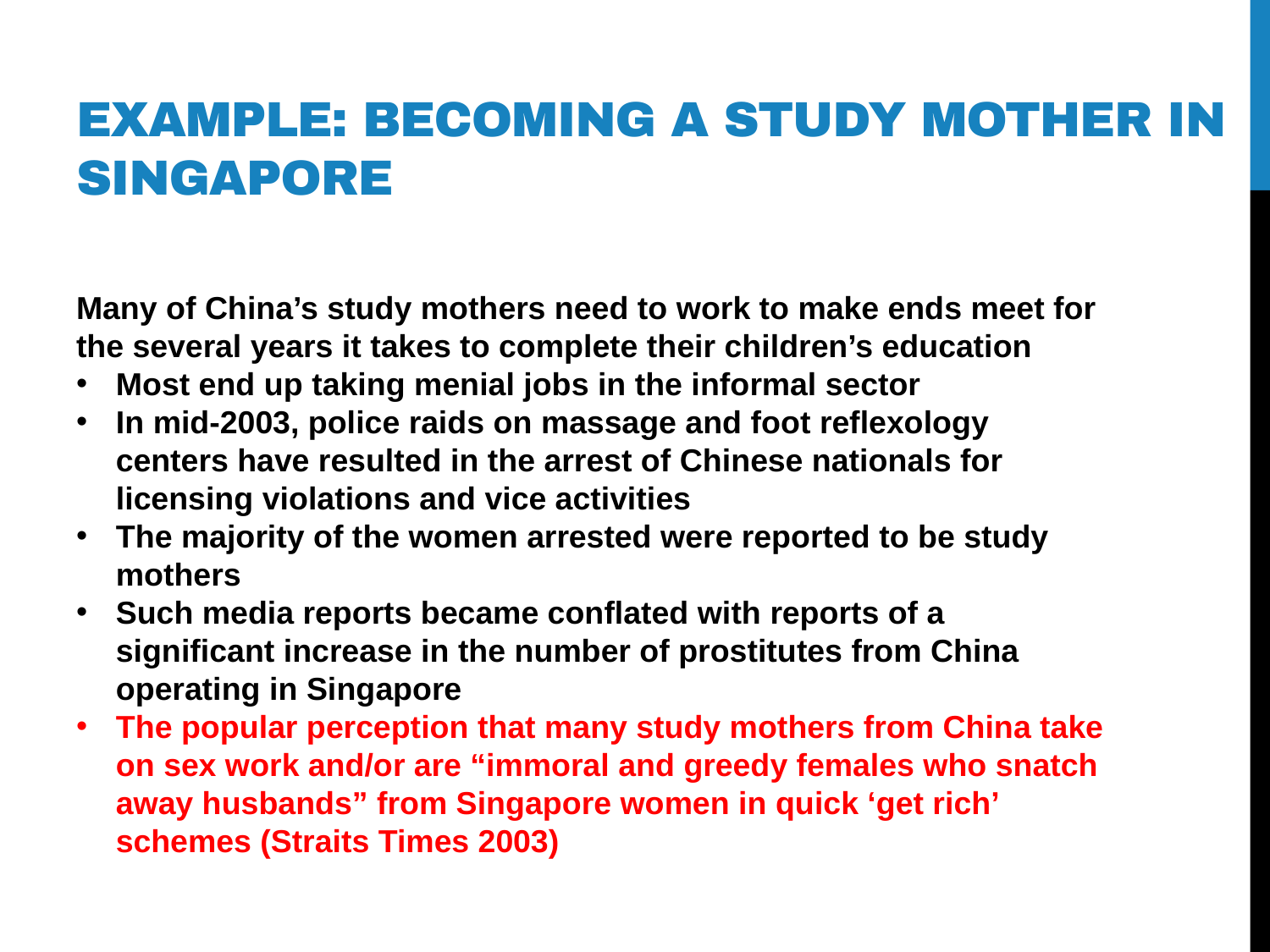

# Example: becoming a study mother in Singapore

Many of China’s study mothers need to work to make ends meet for the several years it takes to complete their children’s education
Most end up taking menial jobs in the informal sector
In mid-2003, police raids on massage and foot reflexology centers have resulted in the arrest of Chinese nationals for licensing violations and vice activities
The majority of the women arrested were reported to be study mothers
Such media reports became conflated with reports of a significant increase in the number of prostitutes from China operating in Singapore
The popular perception that many study mothers from China take on sex work and/or are “immoral and greedy females who snatch away husbands” from Singapore women in quick ‘get rich’ schemes (Straits Times 2003)